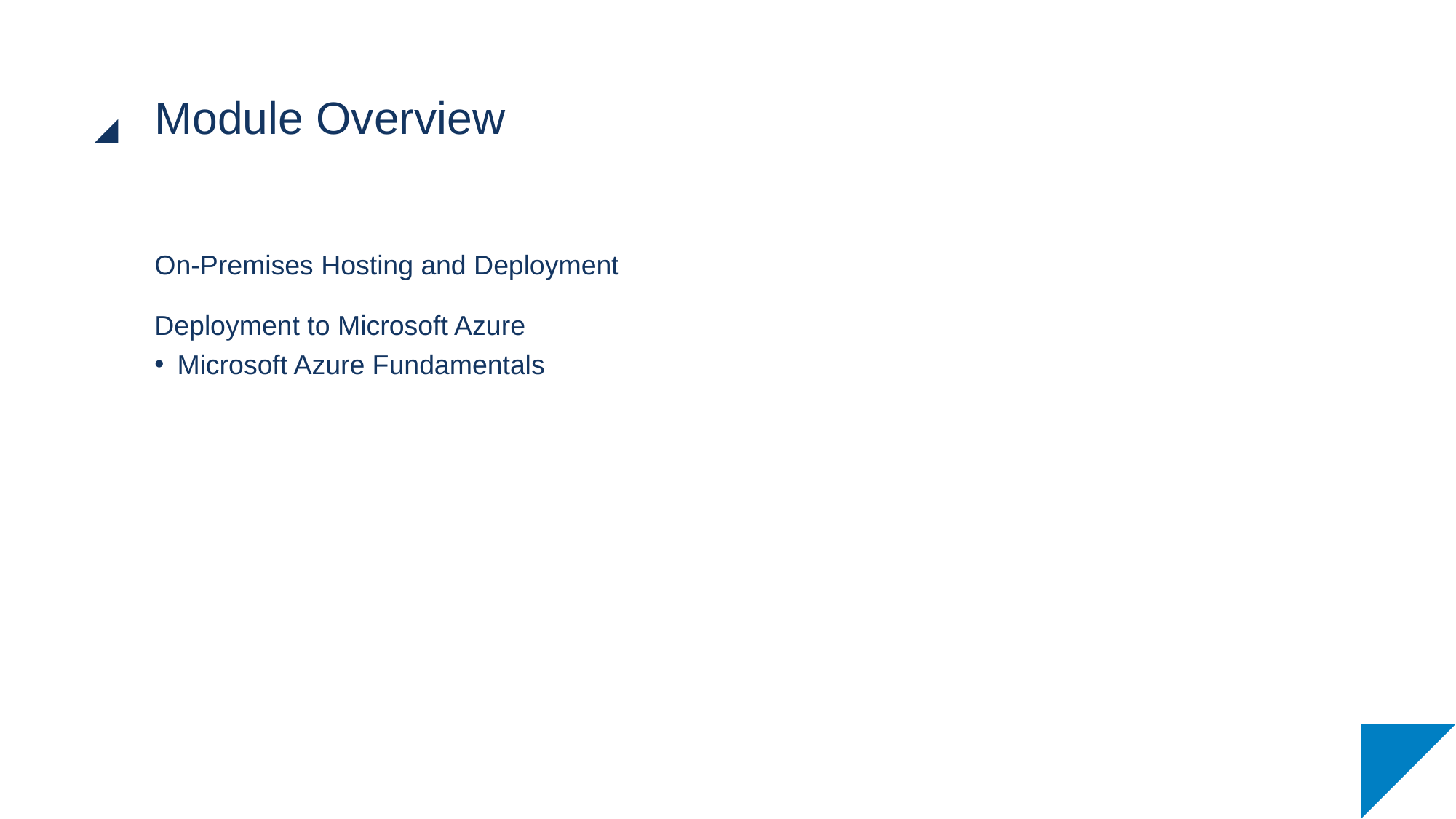

# Module Overview
On-Premises Hosting and Deployment
Deployment to Microsoft Azure
Microsoft Azure Fundamentals